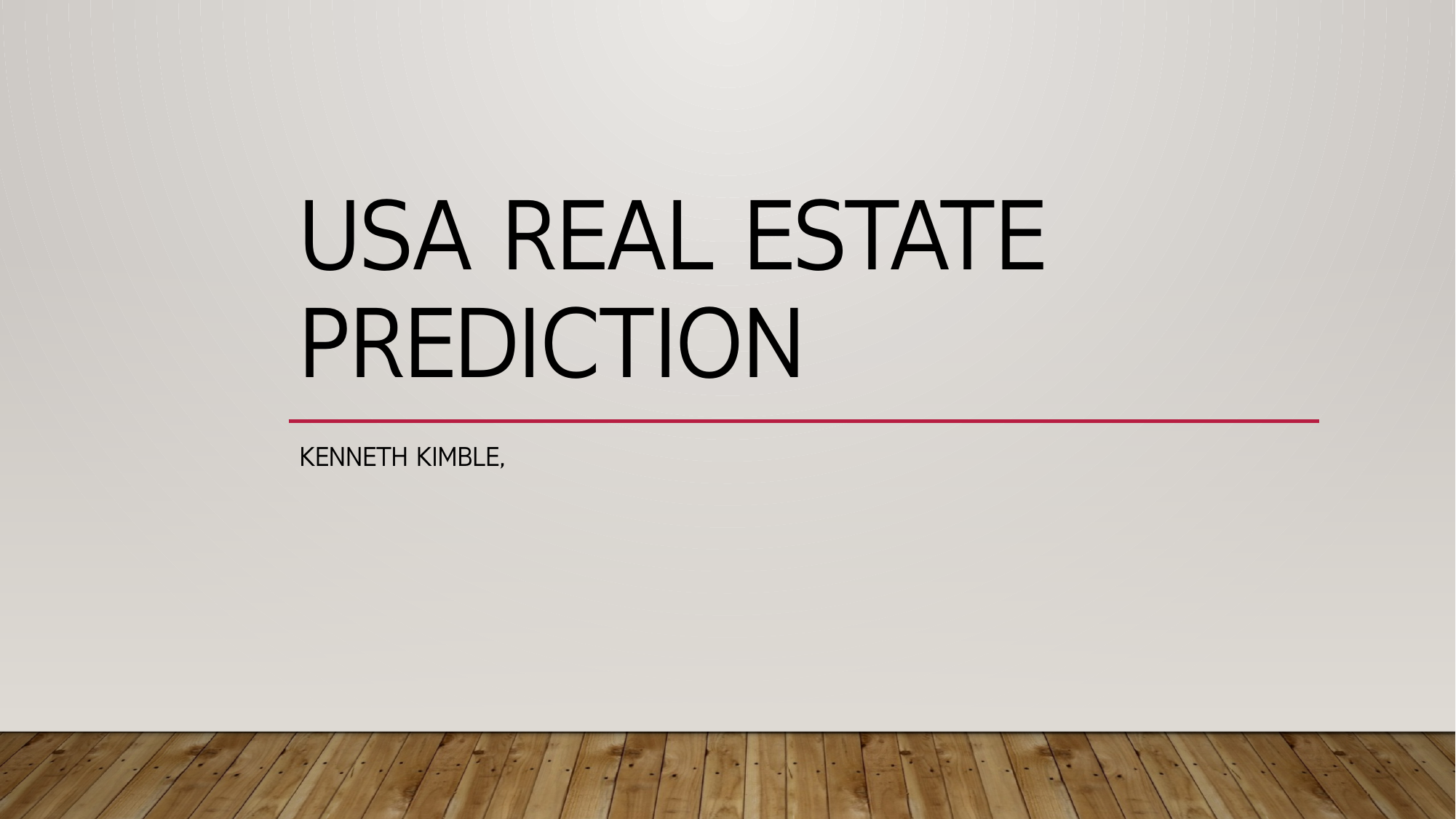

# USA Real estate prediction
Kenneth Kimble,